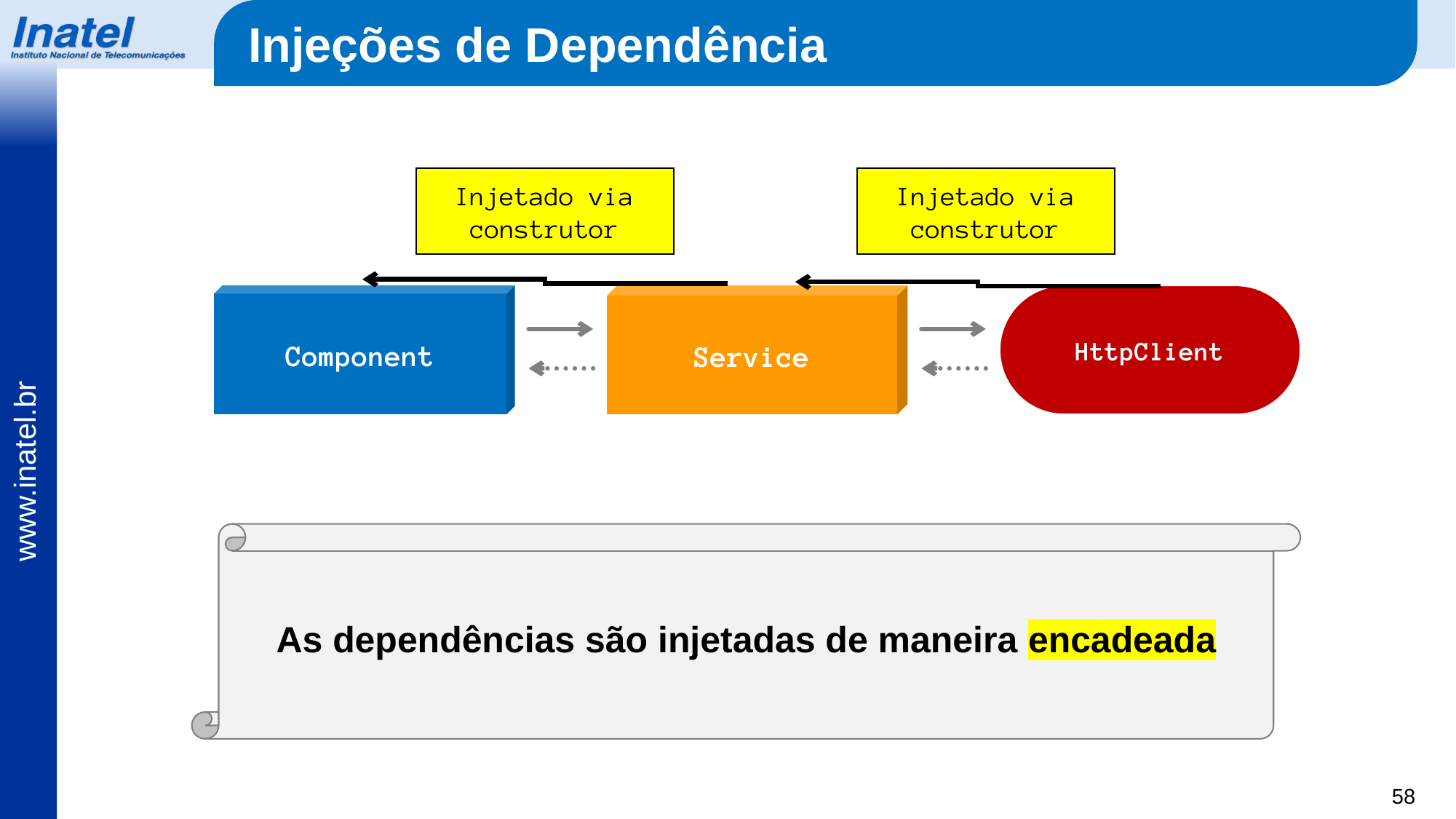

Injeções de Dependência
Injetado via construtor
Injetado via construtor
Component
Service
HttpClient
As dependências são injetadas de maneira encadeada